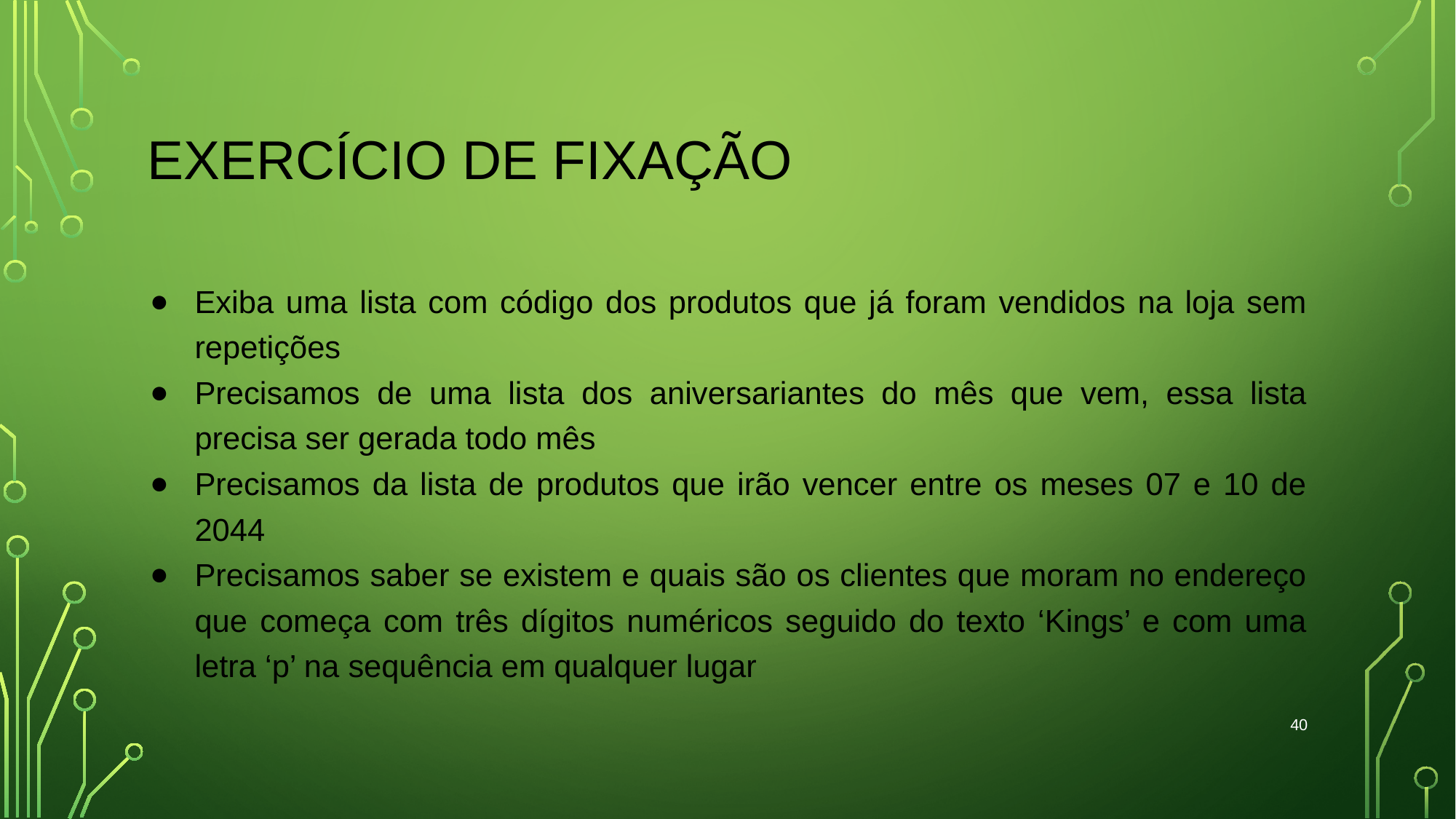

# EXERCÍCIO DE FIXAÇÃO
Exiba uma lista com código dos produtos que já foram vendidos na loja sem repetições
Precisamos de uma lista dos aniversariantes do mês que vem, essa lista precisa ser gerada todo mês
Precisamos da lista de produtos que irão vencer entre os meses 07 e 10 de 2044
Precisamos saber se existem e quais são os clientes que moram no endereço que começa com três dígitos numéricos seguido do texto ‘Kings’ e com uma letra ‘p’ na sequência em qualquer lugar
40